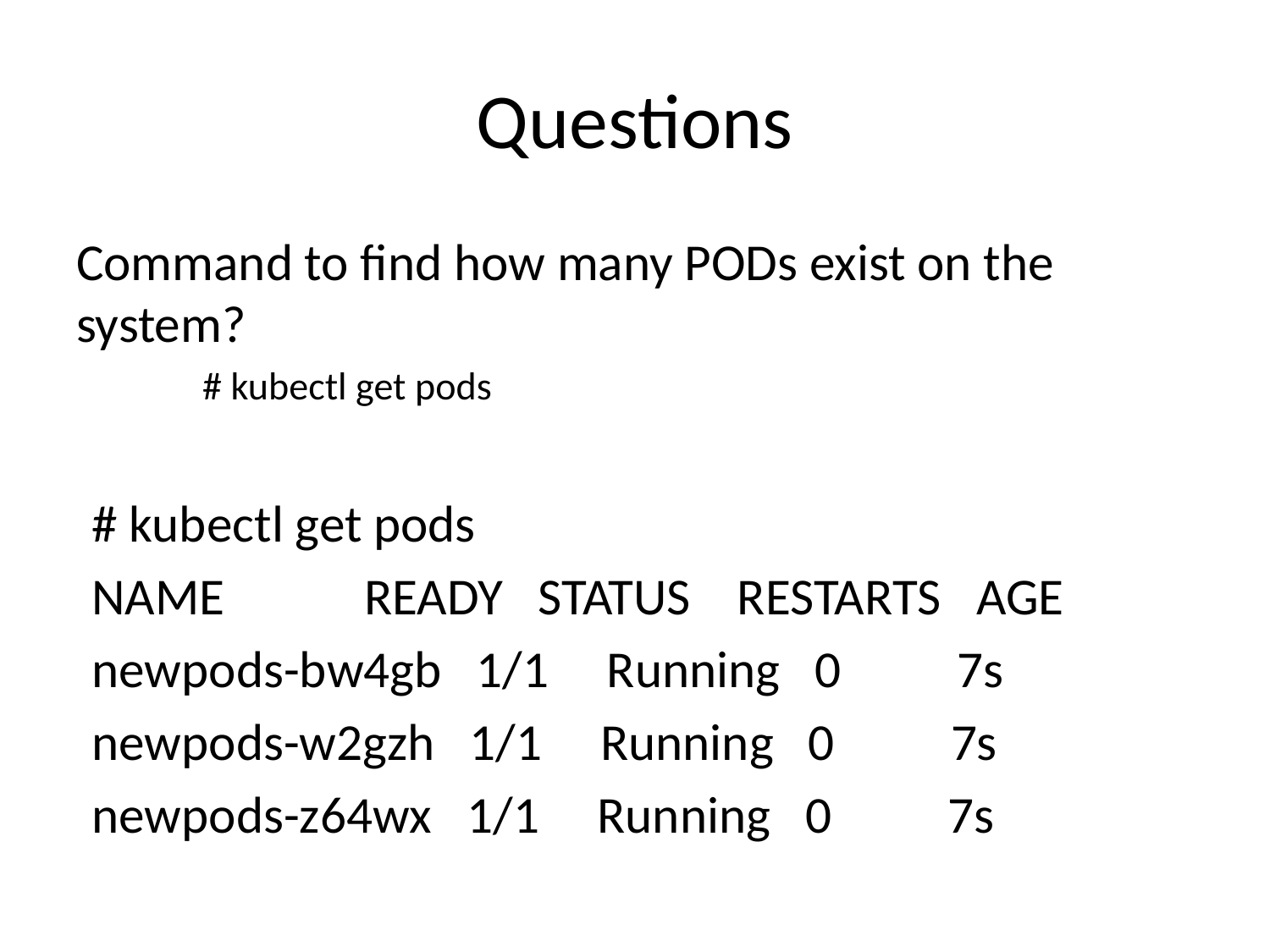

# Questions
Command to find how many PODs exist on the system?
# kubectl get pods

# kubectl get pods
NAME            READY   STATUS    RESTARTS   AGE
newpods-bw4gb   1/1     Running   0          7s
newpods-w2gzh   1/1     Running   0          7s
newpods-z64wx   1/1     Running   0          7s